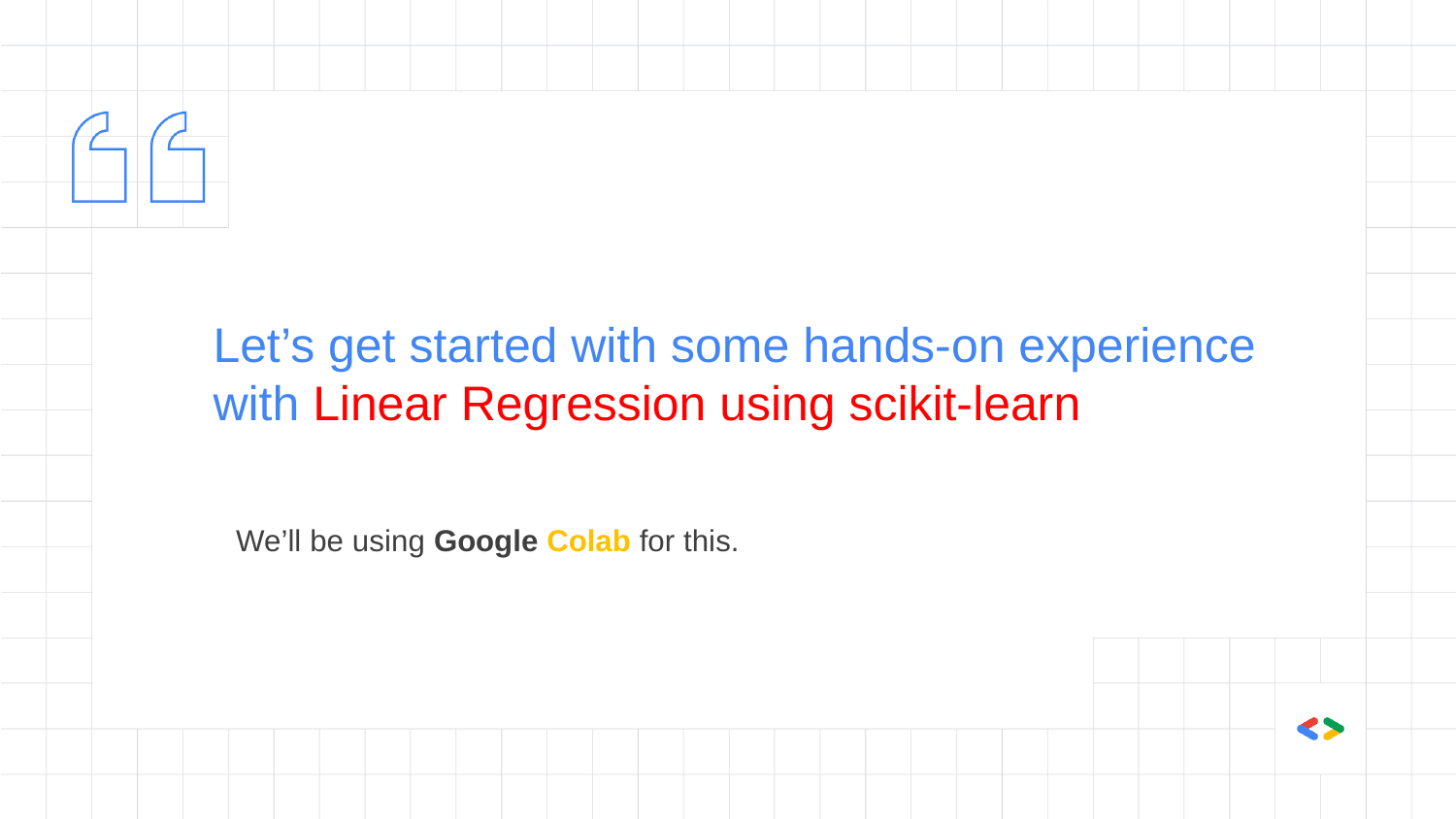

# Let’s get started with some hands-on experience with Linear Regression using scikit-learn
We’ll be using Google Colab for this.